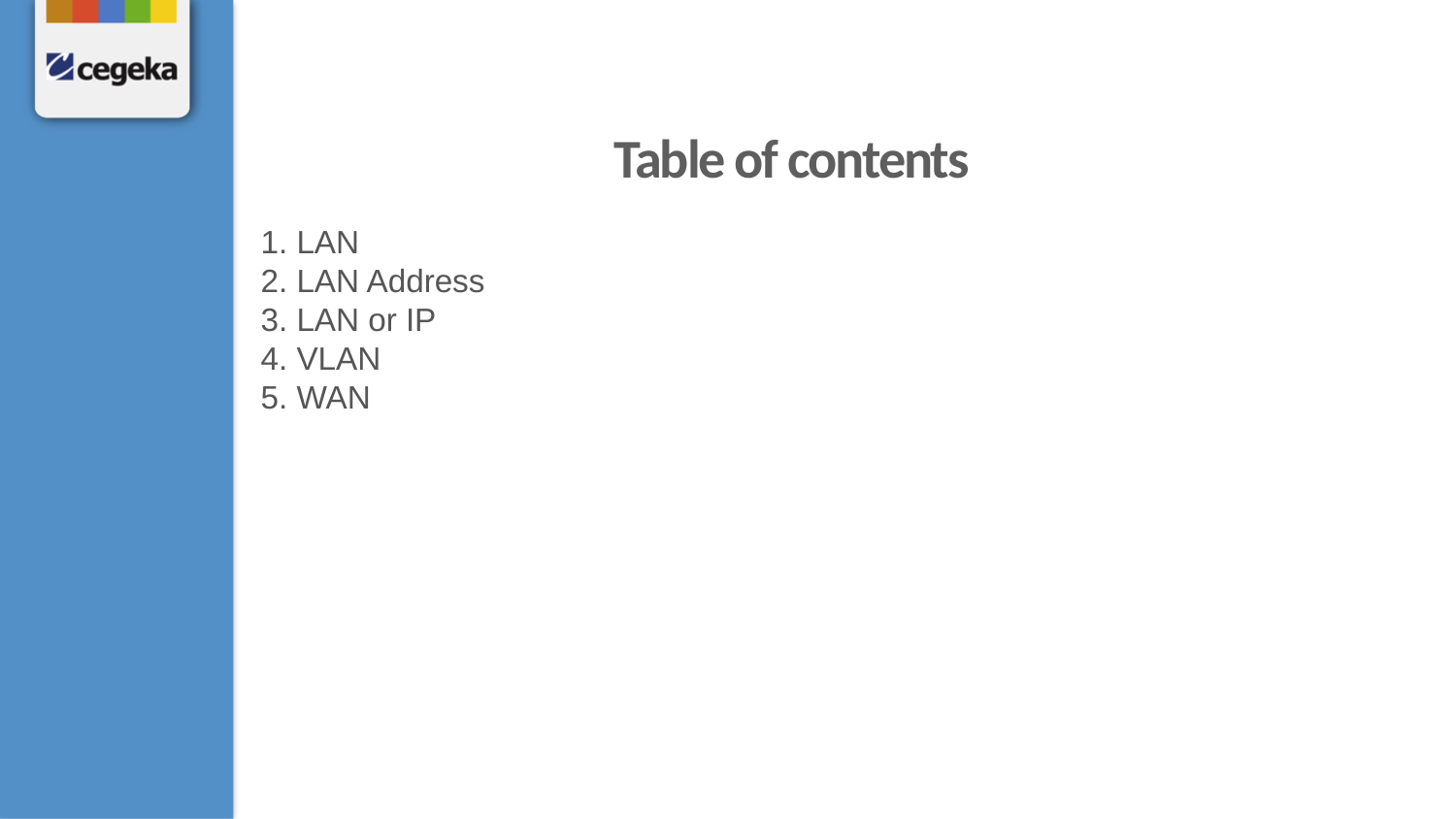

# Table of contents
1. LAN
2. LAN Address
3. LAN or IP
4. VLAN
5. WAN